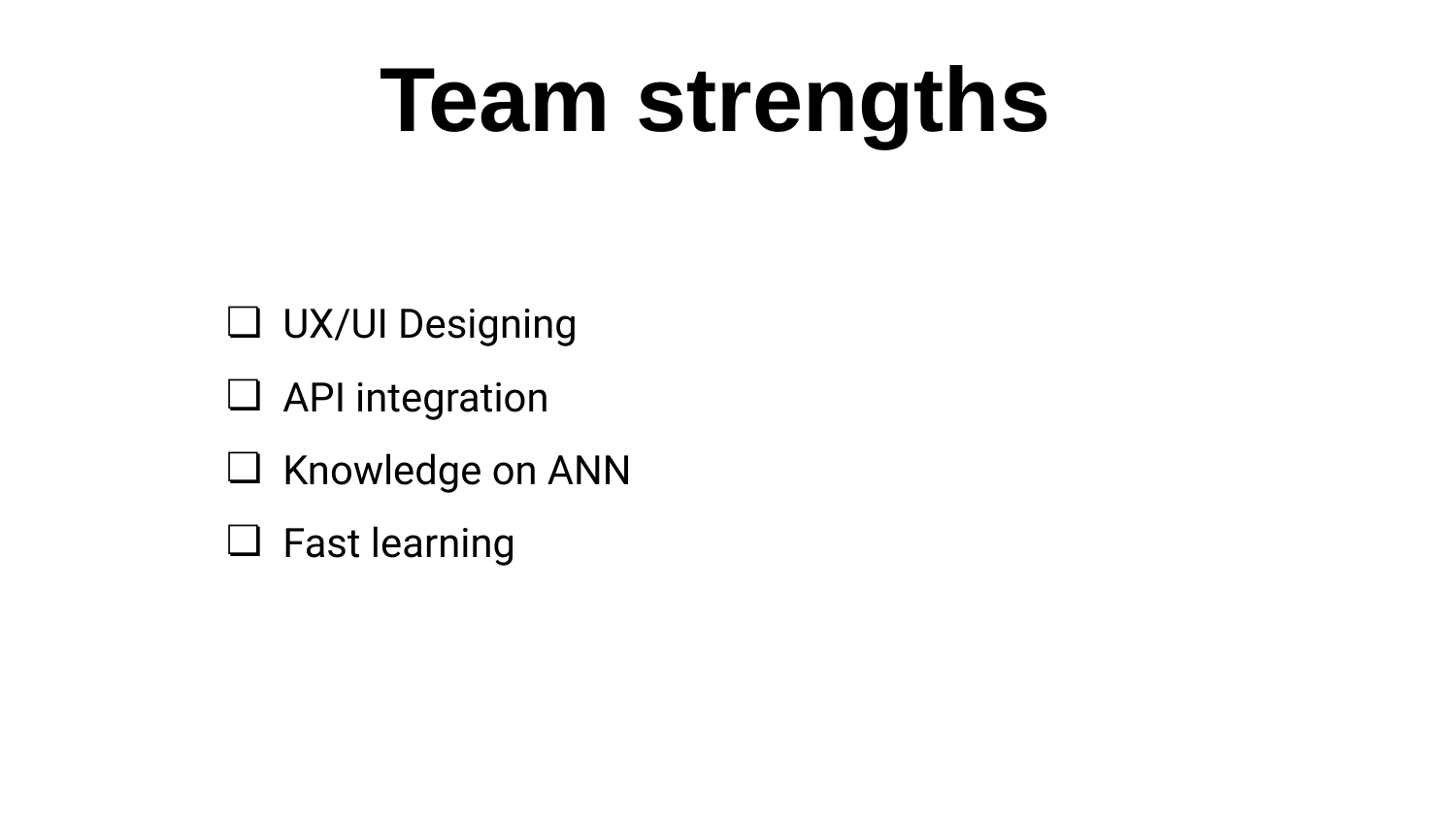

# Team strengths
UX/UI Designing
API integration
Knowledge on ANN
Fast learning